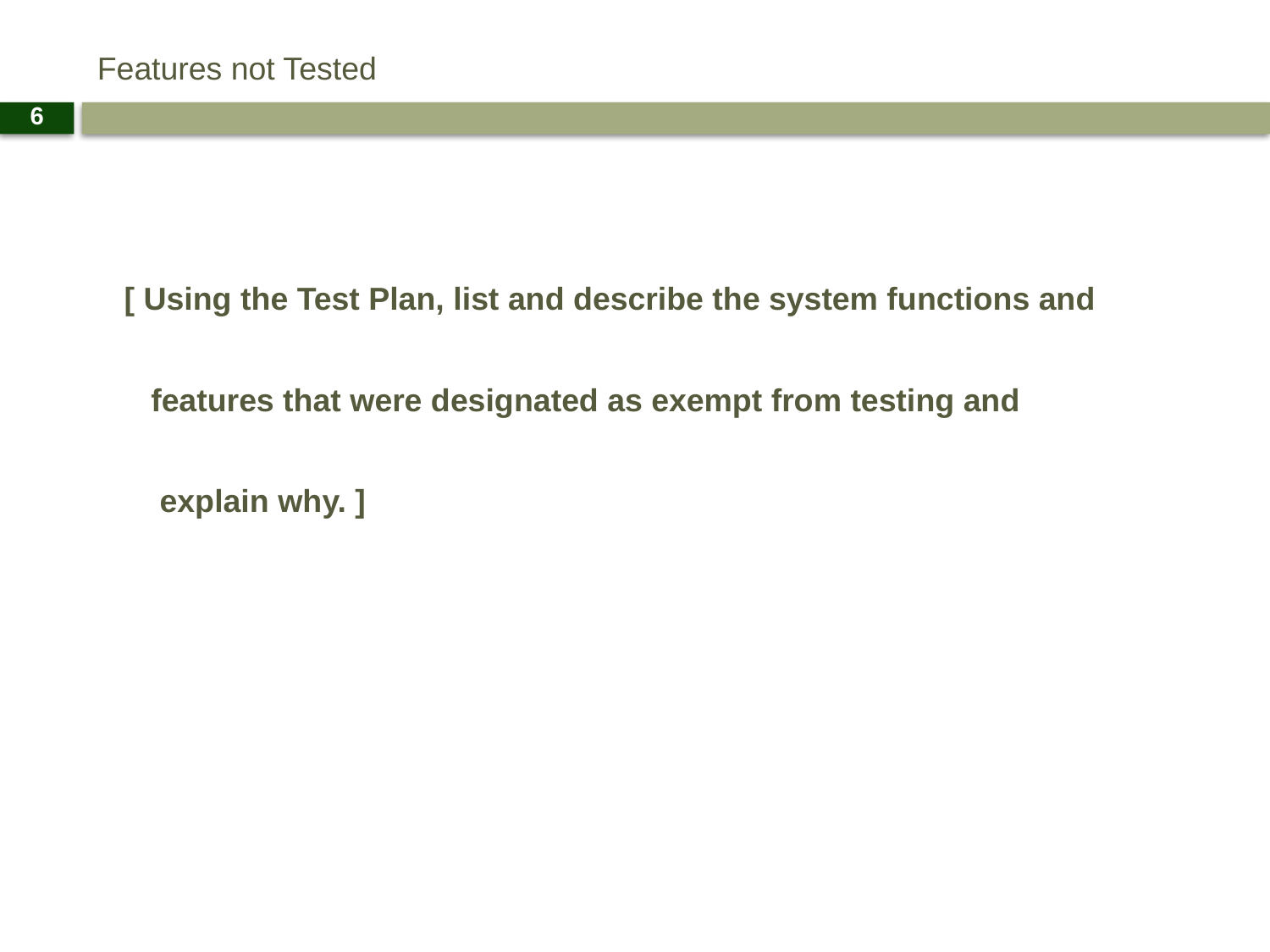

# Features not Tested
6

   [ Using the Test Plan, list and describe the system functions and

      features that were designated as exempt from testing and

       explain why. ]